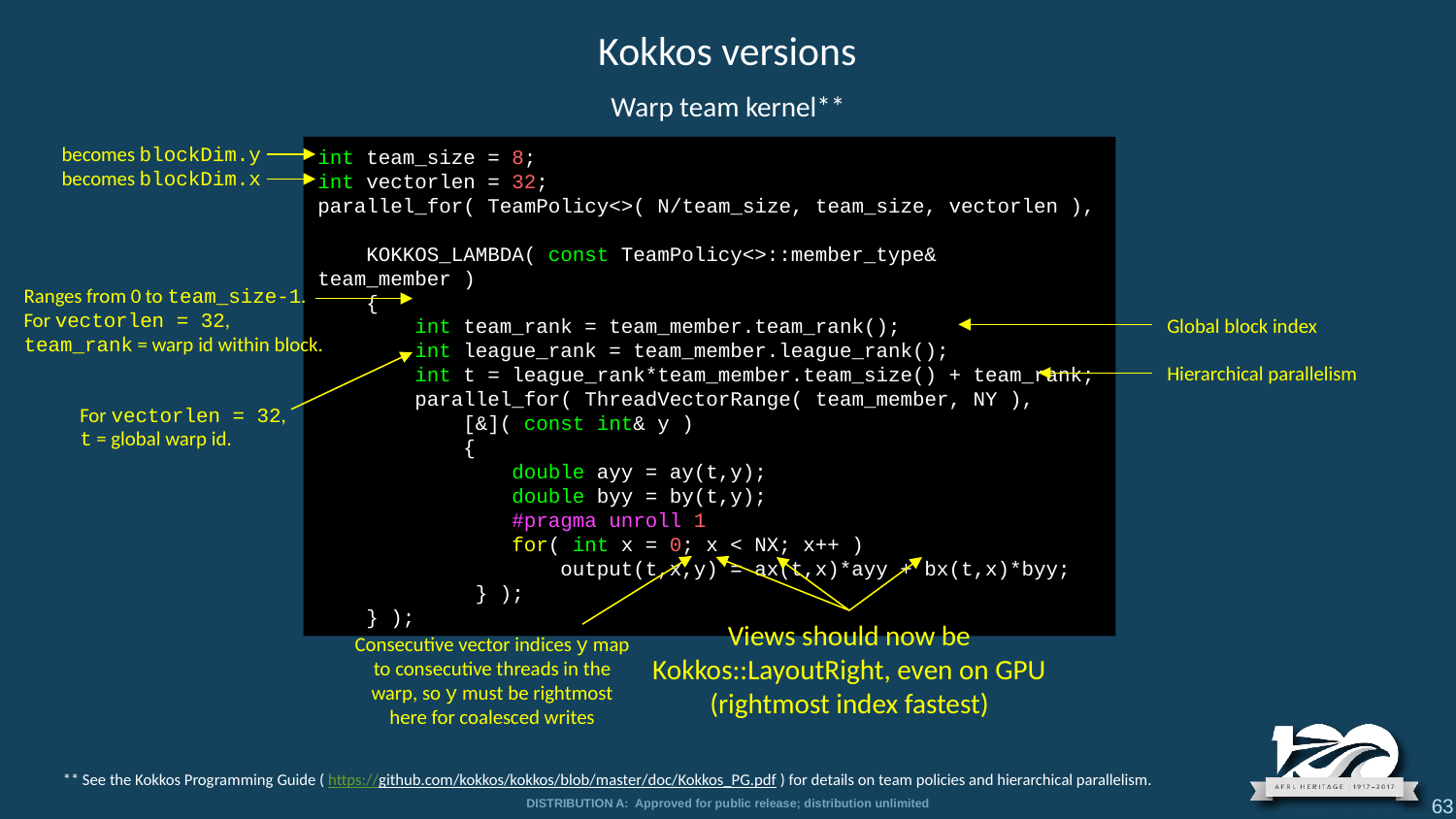

Kokkos versions
Warp team kernel**
  becomes blockDim.y
  becomes blockDim.x
int team_size = 8;
int vectorlen = 32;
parallel_for( TeamPolicy<>( N/team_size, team_size, vectorlen ),
    KOKKOS_LAMBDA( const TeamPolicy<>::member_type& team_member )
    {
        int team_rank = team_member.team_rank();
        int league_rank = team_member.league_rank();
        int t = league_rank*team_member.team_size() + team_rank;
        parallel_for( ThreadVectorRange( team_member, NY ),
            [&]( const int& y )
            {
                double ayy = ay(t,y);
                double byy = by(t,y);
                #pragma unroll 1
                for( int x = 0; x < NX; x++ )
                    output(t,x,y) = ax(t,x)*ayy + bx(t,x)*byy;
             } );
    } );
Ranges from 0 to team_size-1.
For vectorlen = 32,
team_rank = warp id within block.
Global block index
Hierarchical parallelism
For vectorlen = 32,
t = global warp id.

Views should now be Kokkos::LayoutRight, even on GPU
(rightmost index fastest)
Consecutive vector indices y map to consecutive threads in the warp, so y must be rightmost here for coalesced writes
** See the Kokkos Programming Guide ( https://github.com/kokkos/kokkos/blob/master/doc/Kokkos_PG.pdf ) for details on team policies and hierarchical parallelism.